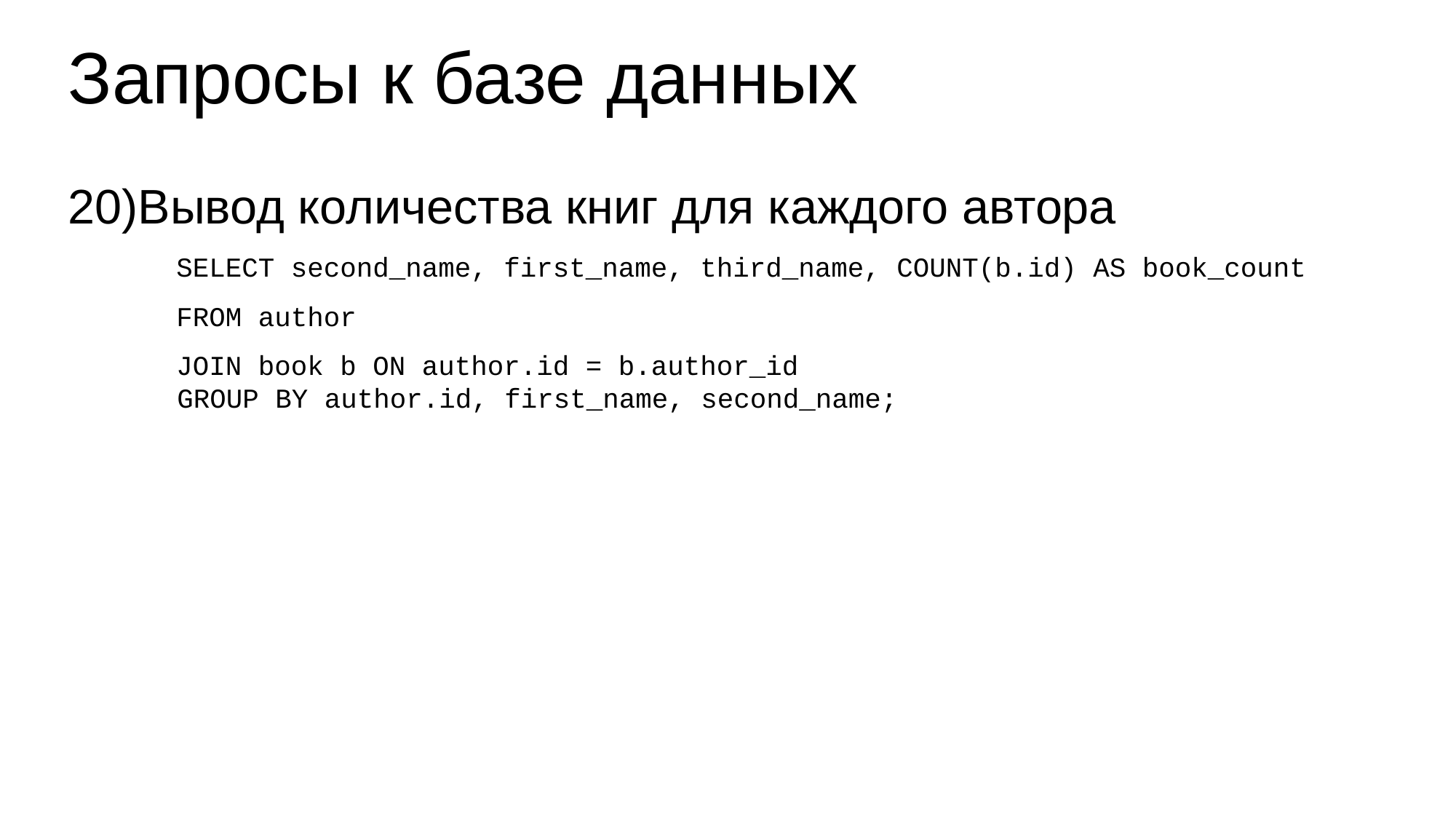

# Запросы к базе данных
Вывод количества книг для каждого автора
SELECT second_name, first_name, third_name, COUNT(b.id) AS book_count
FROM author
JOIN book b ON author.id = b.author_id
	GROUP BY author.id, first_name, second_name;